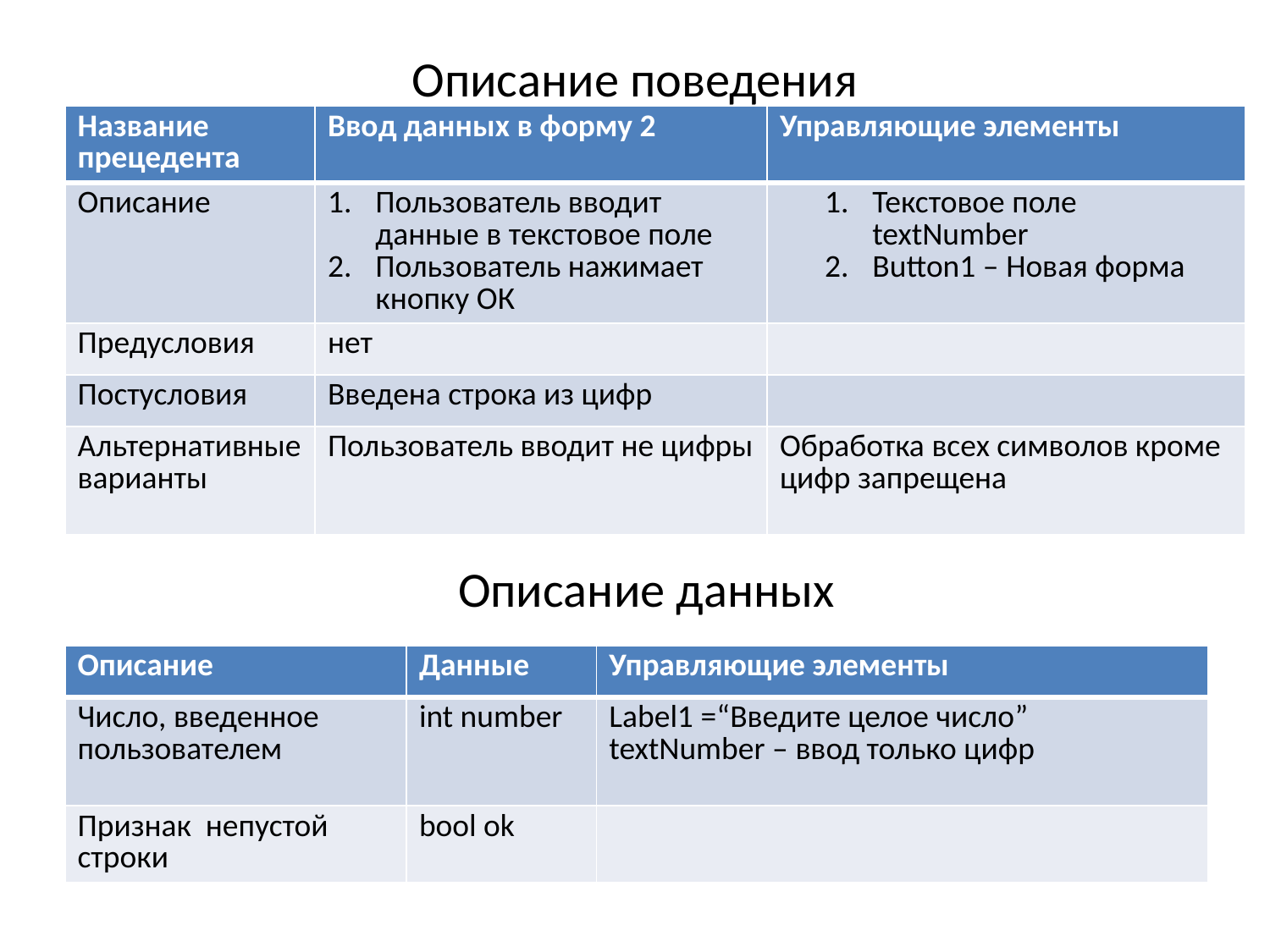

# Описание поведения
| Название прецедента | Ввод данных в форму 2 | Управляющие элементы |
| --- | --- | --- |
| Описание | Пользователь вводит данные в текстовое поле Пользователь нажимает кнопку ОК | Текстовое поле textNumber Button1 – Новая форма |
| Предусловия | нет |  |
| Постусловия | Введена строка из цифр |  |
| Альтернативные варианты | Пользователь вводит не цифры | Обработка всех символов кроме цифр запрещена |
Описание данных
| Описание | Данные | Управляющие элементы |
| --- | --- | --- |
| Число, введенное пользователем | int number | Label1 =“Введите целое число” textNumber – ввод только цифр |
| Признак непустой строки | bool ok |  |